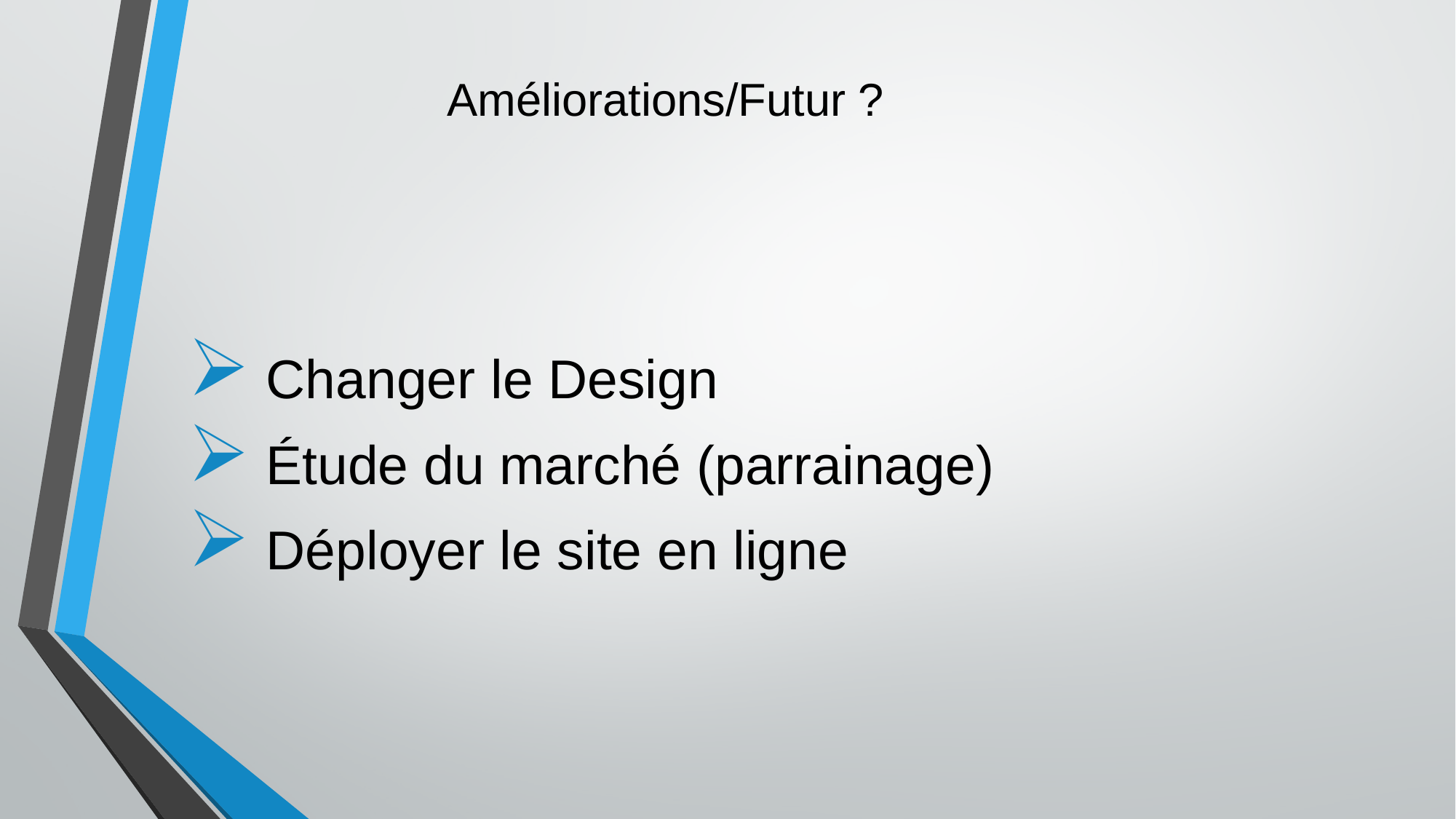

# Améliorations/Futur ?
 Changer le Design
 Étude du marché (parrainage)
 Déployer le site en ligne